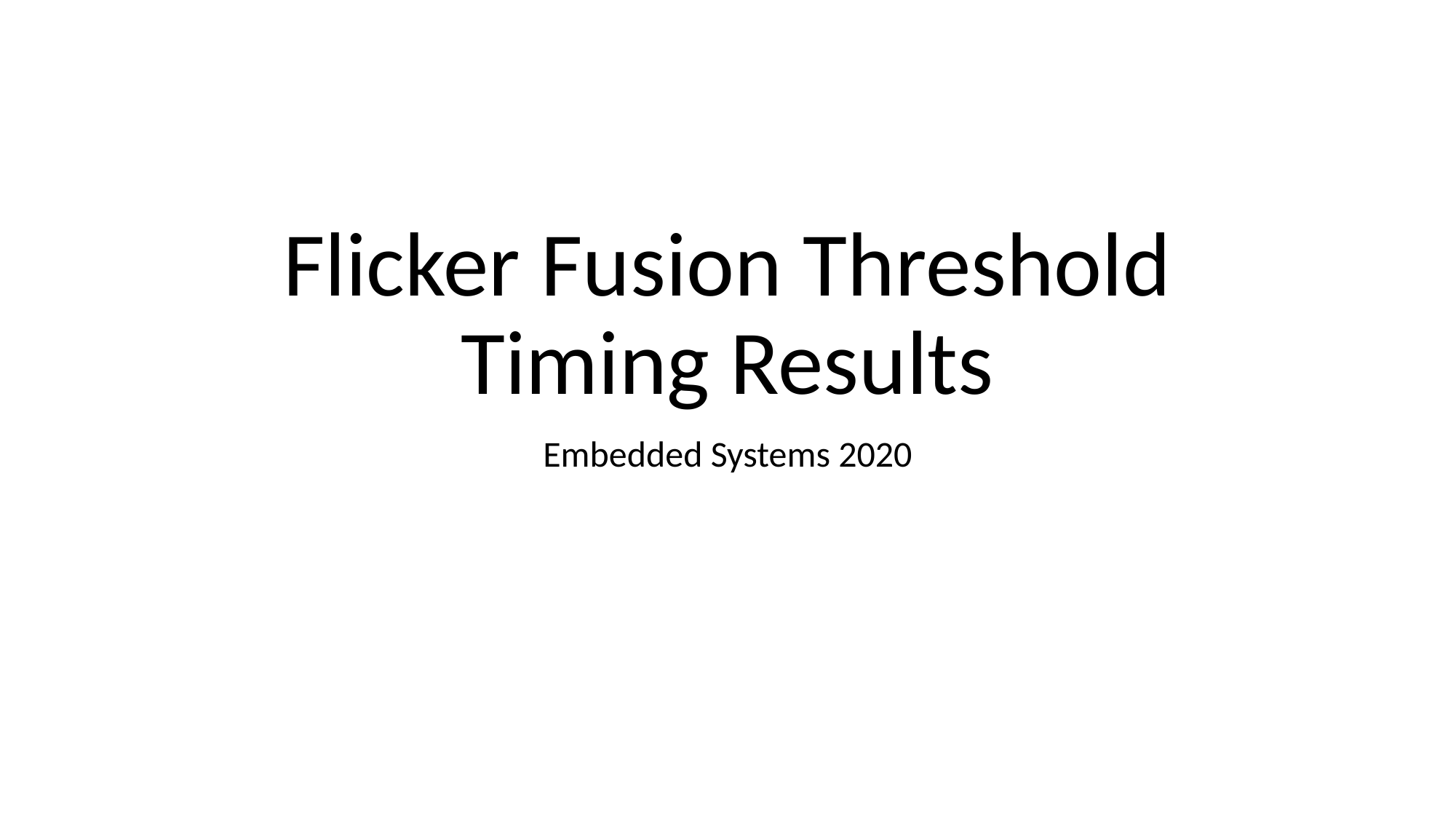

# Flicker Fusion Threshold Timing Results
Embedded Systems 2020